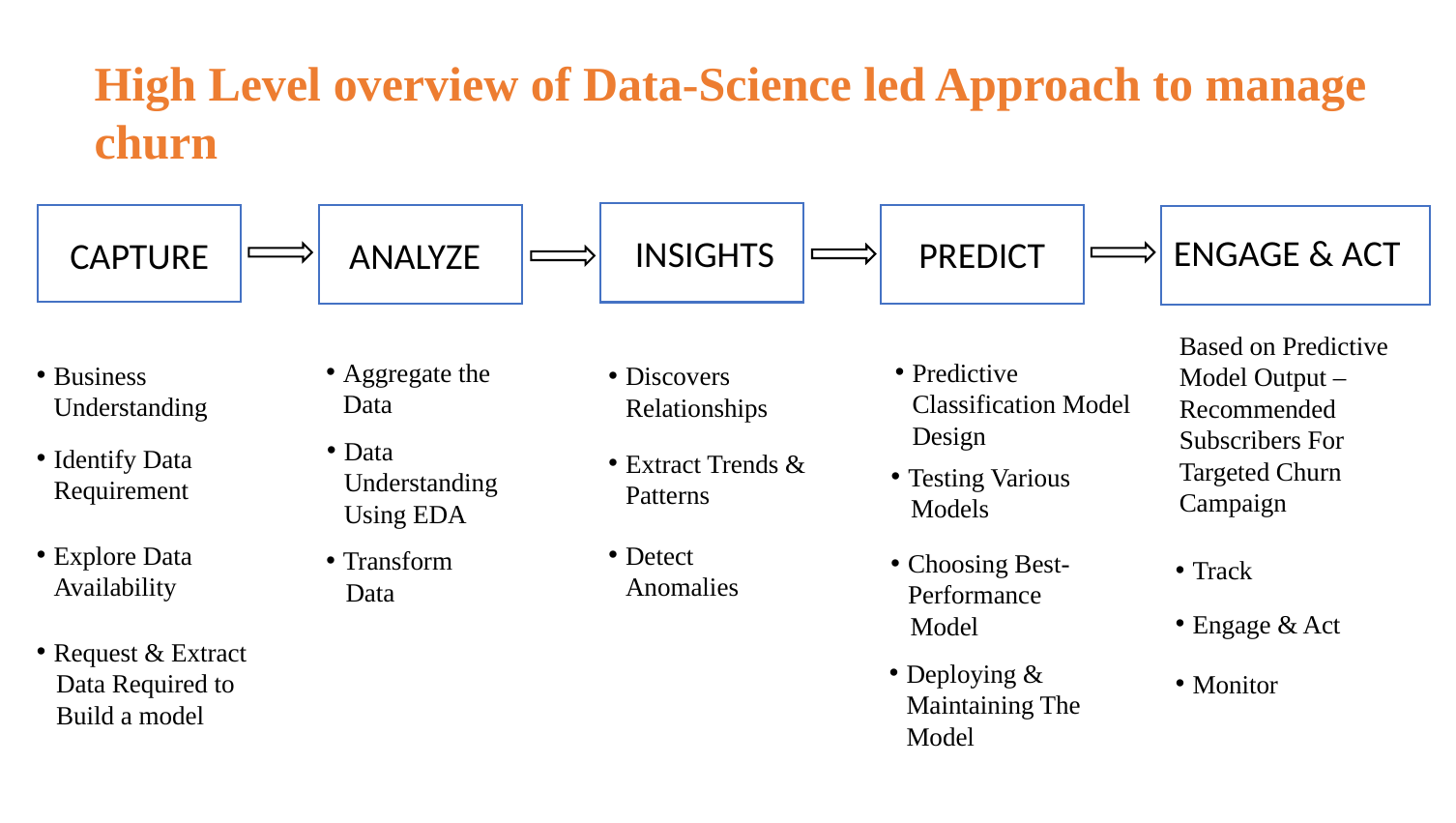

High Level overview of Data-Science led Approach to manage churn

ENGAGE & ACT
INSIGHTS
PREDICT
CAPTURE
ANALYZE

Based on Predictive Model Output –
Recommended Subscribers For Targeted Churn Campaign
Predictive Classification Model Design
Aggregate the Data
Business Understanding
Discovers Relationships
Data Understanding Using EDA
Identify Data Requirement
Extract Trends & Patterns
Testing Various
   Models
Detect Anomalies
Explore Data Availability
Transform
   Data
Choosing Best-Performance
   Model
Track
Engage & Act
Request & Extract
   Data Required to
   Build a model
Deploying & Maintaining The Model
Monitor